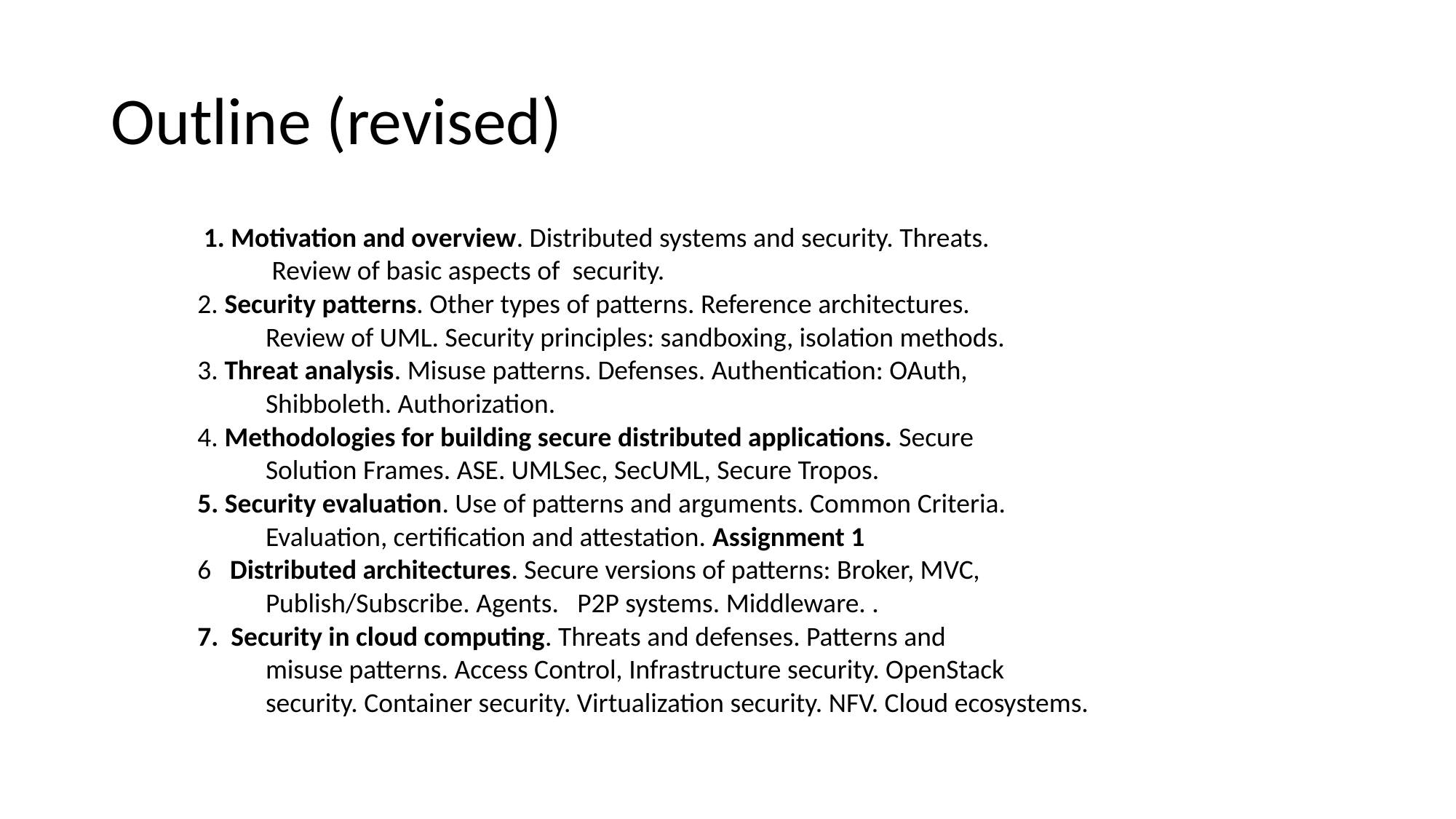

# Outline (revised)
               1. Motivation and overview. Distributed systems and security. Threats.
                          Review of basic aspects of  security.
              2. Security patterns. Other types of patterns. Reference architectures.
                         Review of UML. Security principles: sandboxing, isolation methods.
              3. Threat analysis. Misuse patterns. Defenses. Authentication: OAuth,
                         Shibboleth. Authorization.
              4. Methodologies for building secure distributed applications. Secure
                         Solution Frames. ASE. UMLSec, SecUML, Secure Tropos.
              5. Security evaluation. Use of patterns and arguments. Common Criteria.
                         Evaluation, certification and attestation. Assignment 1
              6   Distributed architectures. Secure versions of patterns: Broker, MVC,
                         Publish/Subscribe. Agents.   P2P systems. Middleware. .
              7.  Security in cloud computing. Threats and defenses. Patterns and
                         misuse patterns. Access Control, Infrastructure security. OpenStack
                         security. Container security. Virtualization security. NFV. Cloud ecosystems.